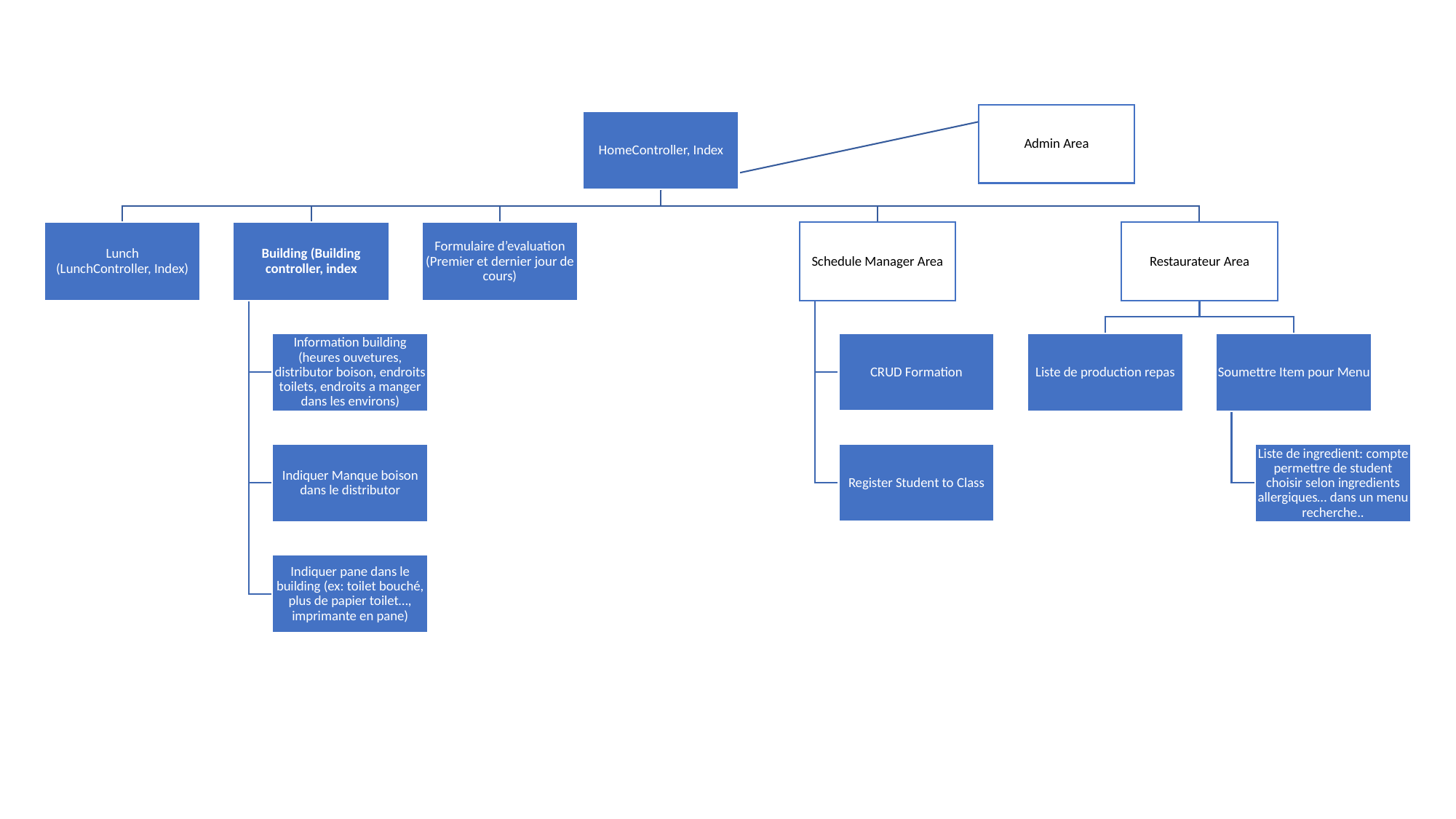

HomeController, Index
Lunch
(LunchController, Index)
Building (Building controller, index
Information building (heures ouvetures, distributor boison, endroits toilets, endroits a manger dans les environs)
Indiquer Manque boison dans le distributor
Indiquer pane dans le building (ex: toilet bouché, plus de papier toilet…, imprimante en pane)
Formulaire d’evaluation
(Premier et dernier jour de cours)
Admin Area
Schedule Manager Area
CRUD Formation
Register Student to Class
Restaurateur Area
Liste de production repas
Soumettre Item pour Menu
Liste de ingredient: compte permettre de student choisir selon ingredients allergiques… dans un menu recherche..